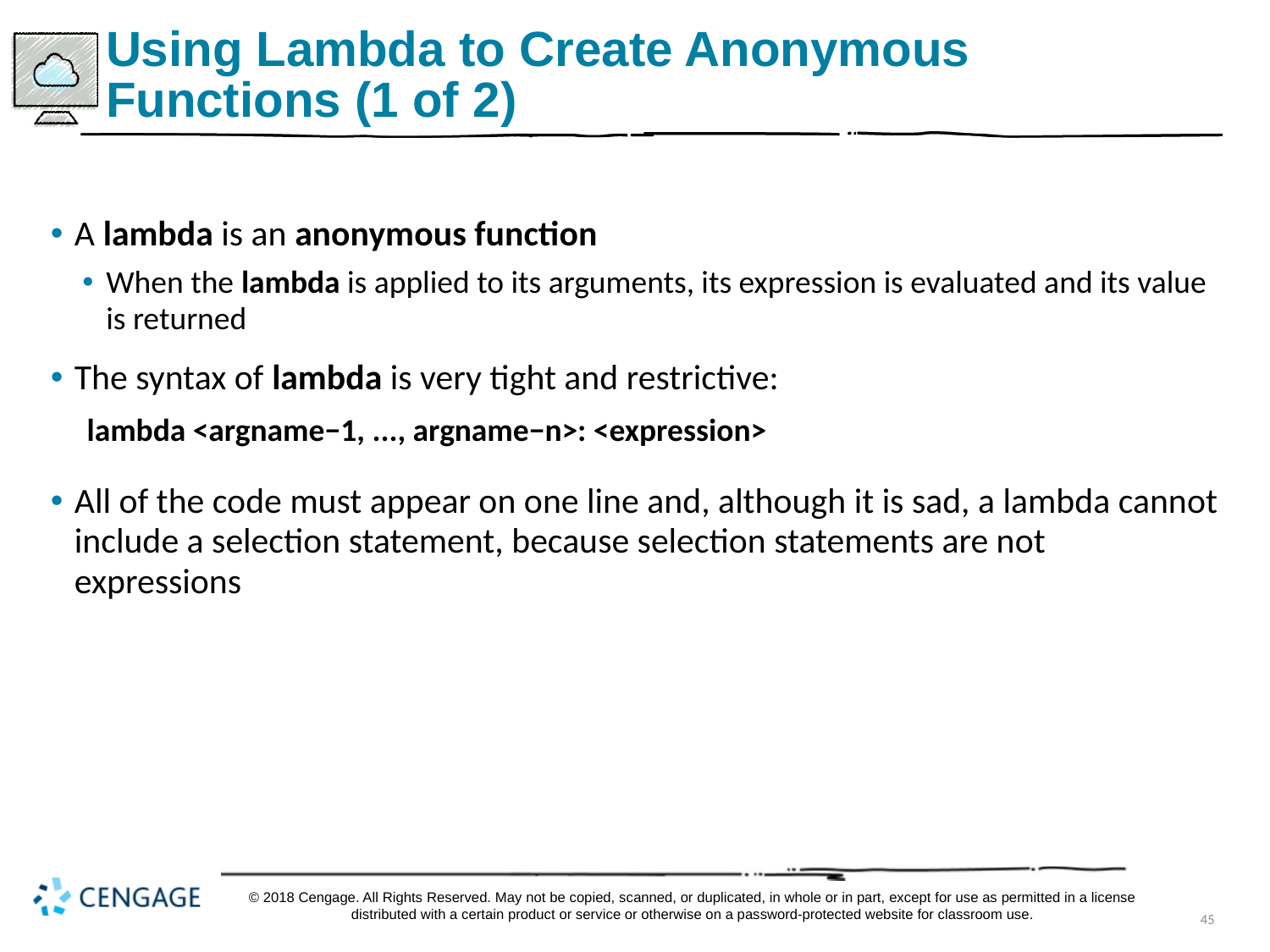

# Using Lambda to Create Anonymous Functions (1 of 2)
A lambda is an anonymous function
When the lambda is applied to its arguments, its expression is evaluated and its value is returned
The syntax of lambda is very tight and restrictive:
lambda <argname−1, ..., argname−n>: <expression>
All of the code must appear on one line and, although it is sad, a lambda cannot include a selection statement, because selection statements are not expressions
© 2018 Cengage. All Rights Reserved. May not be copied, scanned, or duplicated, in whole or in part, except for use as permitted in a license distributed with a certain product or service or otherwise on a password-protected website for classroom use.